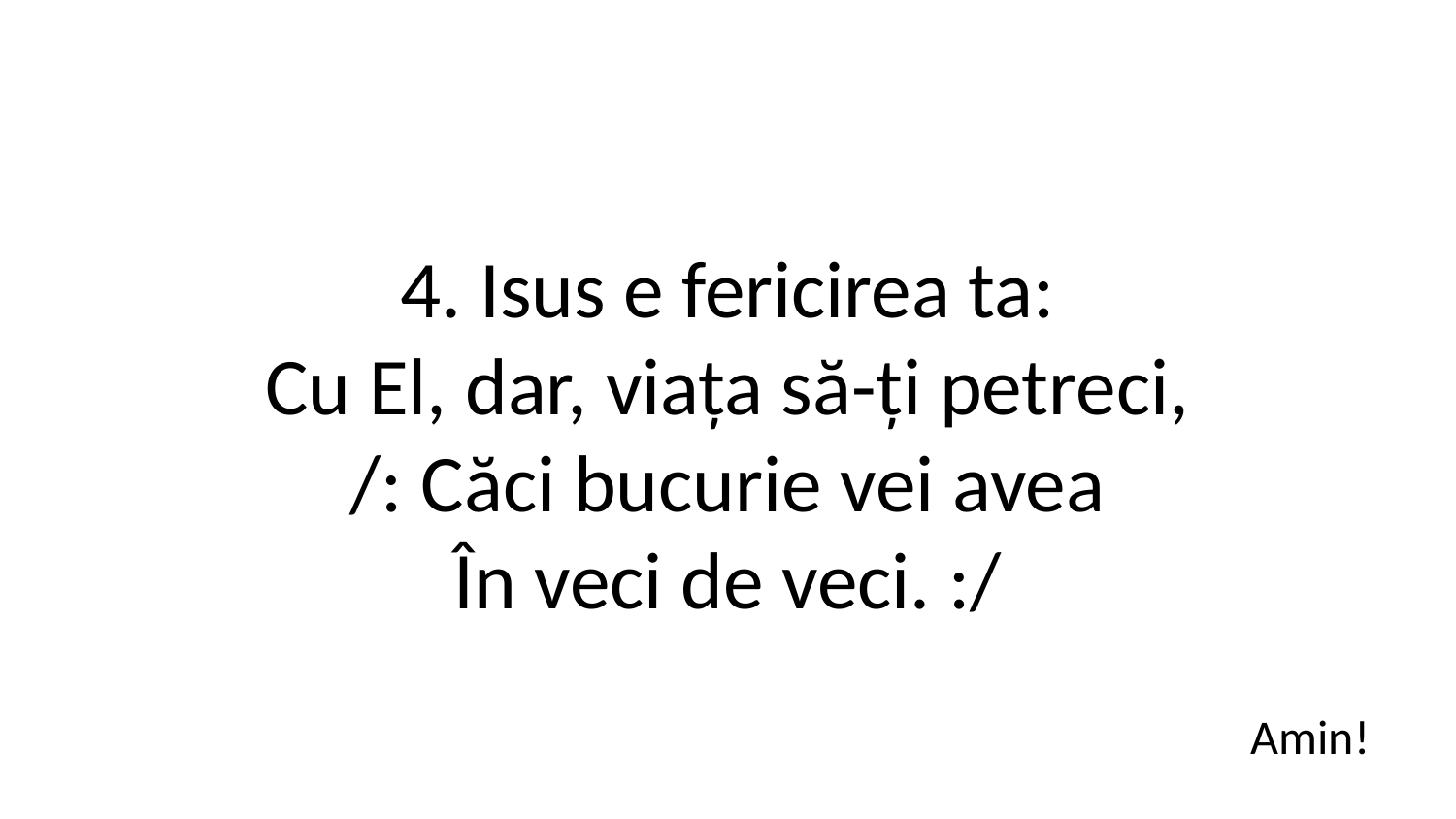

4. Isus e fericirea ta:
Cu El, dar, viața să-ți petreci,
/: Căci bucurie vei avea
În veci de veci. :/

Amin!